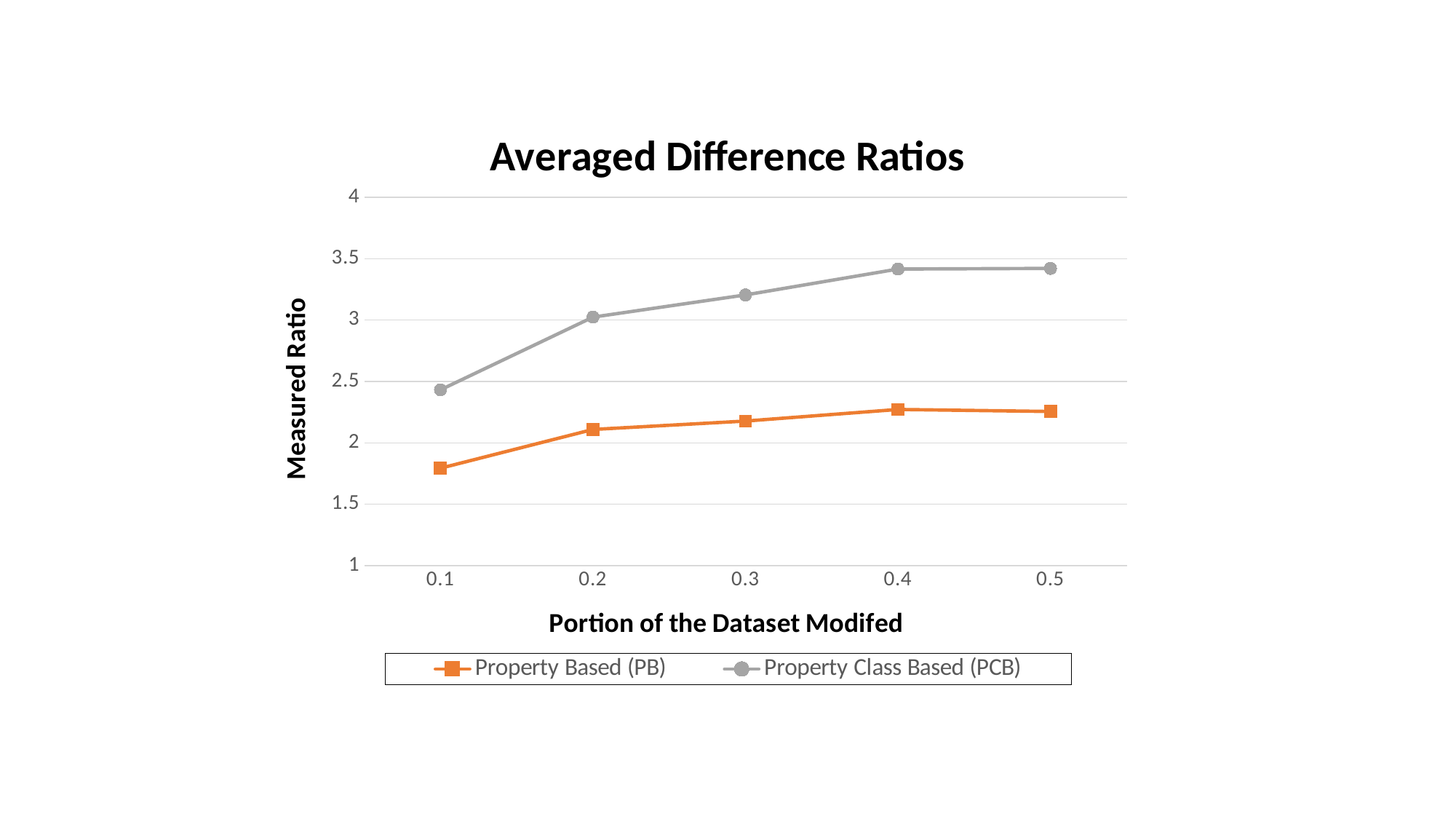

### Chart: Averaged Difference Ratios

| Category |  |  |
|---|---|---|
| 0.1 | 1.7932313795736194 | 2.432070745543258 |
| 0.2 | 2.1090430363409567 | 3.0247367039422826 |
| 0.3 | 2.1776392027298517 | 3.205281745539956 |
| 0.4 | 2.2724897137620776 | 3.416116141692431 |
| 0.5 | 2.2556622130552864 | 3.4211513109539253 |